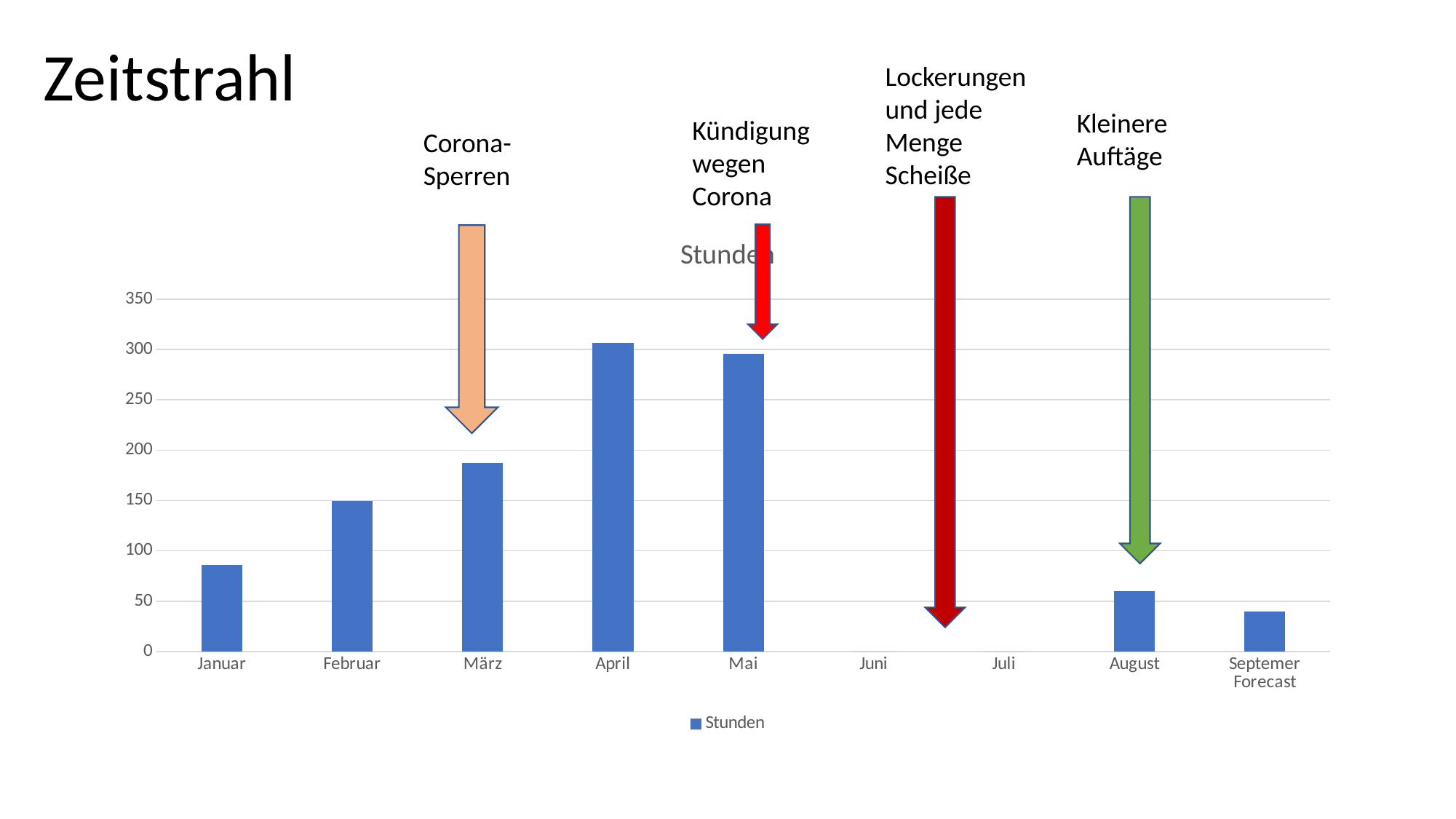

# Zeitstrahl
Lockerungen und jede Menge Scheiße
Kleinere Auftäge
Kündigung wegen Corona
Corona-Sperren

### Chart:

| Category | Stunden |
|---|---|
| Januar | 86.0 |
| Februar | 150.0 |
| März | 187.0 |
| April | 306.5 |
| Mai | 296.0 |
| Juni | 0.0 |
| Juli | 0.0 |
| August | 60.0 |
| Septemer Forecast | 40.0 |